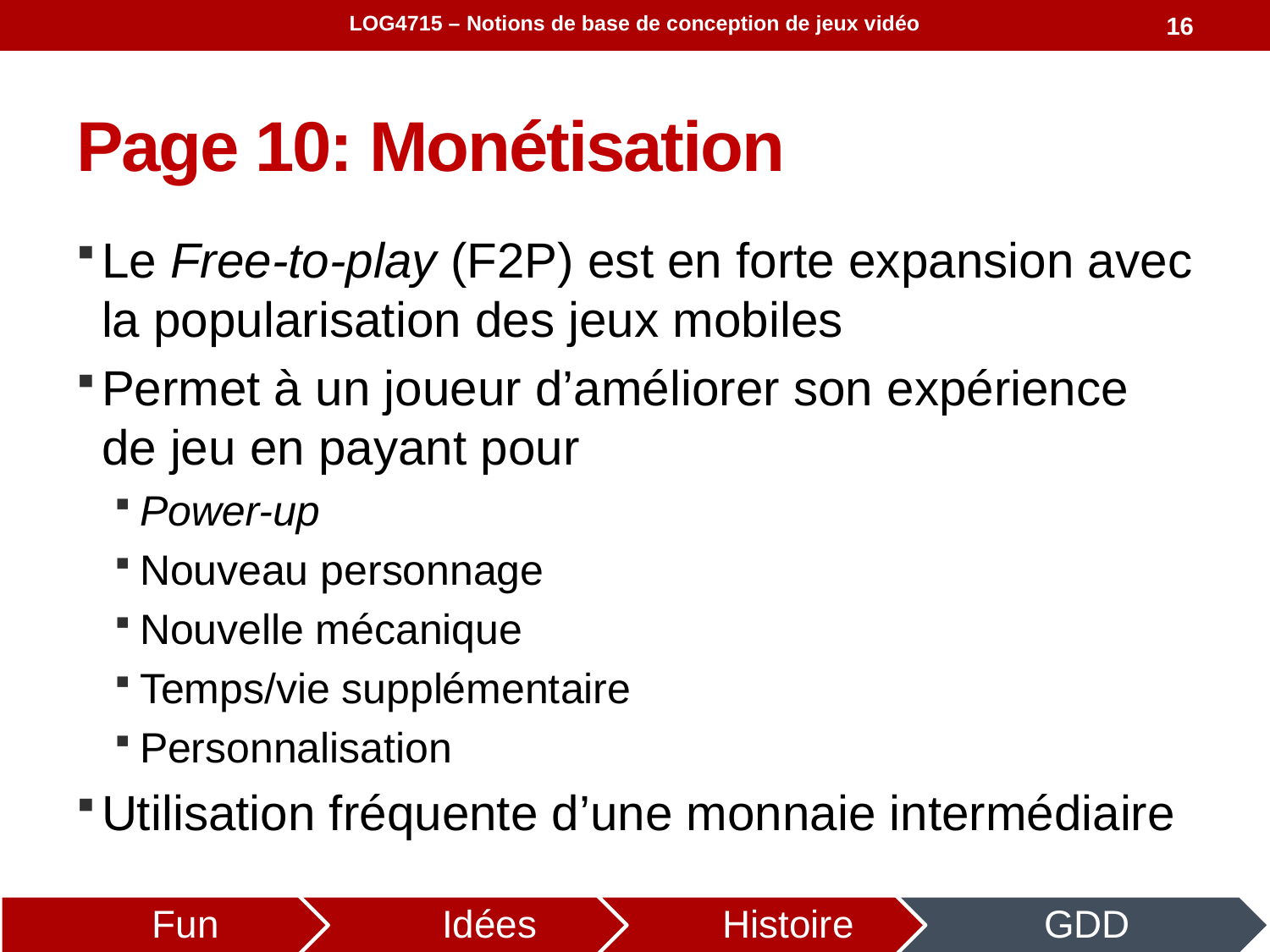

LOG4715 – Notions de base de conception de jeux vidéo
16
# Page 10: Monétisation
Le Free-to-play (F2P) est en forte expansion avec la popularisation des jeux mobiles
Permet à un joueur d’améliorer son expérience de jeu en payant pour
Power-up
Nouveau personnage
Nouvelle mécanique
Temps/vie supplémentaire
Personnalisation
Utilisation fréquente d’une monnaie intermédiaire